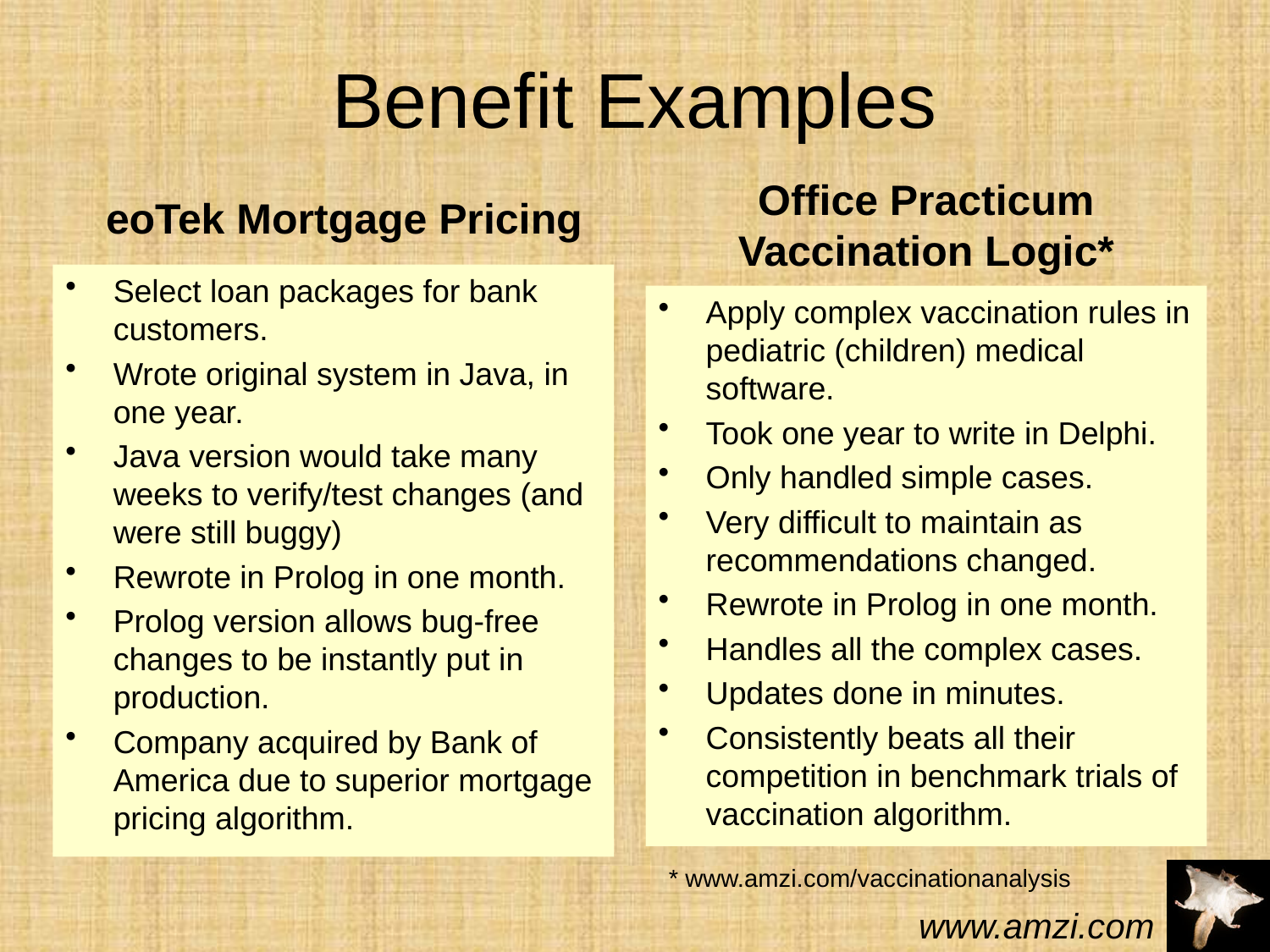

# Benefit Examples
eoTek Mortgage Pricing
Office Practicum Vaccination Logic*
Select loan packages for bank customers.
Wrote original system in Java, in one year.
Java version would take many weeks to verify/test changes (and were still buggy)
Rewrote in Prolog in one month.
Prolog version allows bug-free changes to be instantly put in production.
Company acquired by Bank of America due to superior mortgage pricing algorithm.
Apply complex vaccination rules in pediatric (children) medical software.
Took one year to write in Delphi.
Only handled simple cases.
Very difficult to maintain as recommendations changed.
Rewrote in Prolog in one month.
Handles all the complex cases.
Updates done in minutes.
Consistently beats all their competition in benchmark trials of vaccination algorithm.
* www.amzi.com/vaccinationanalysis